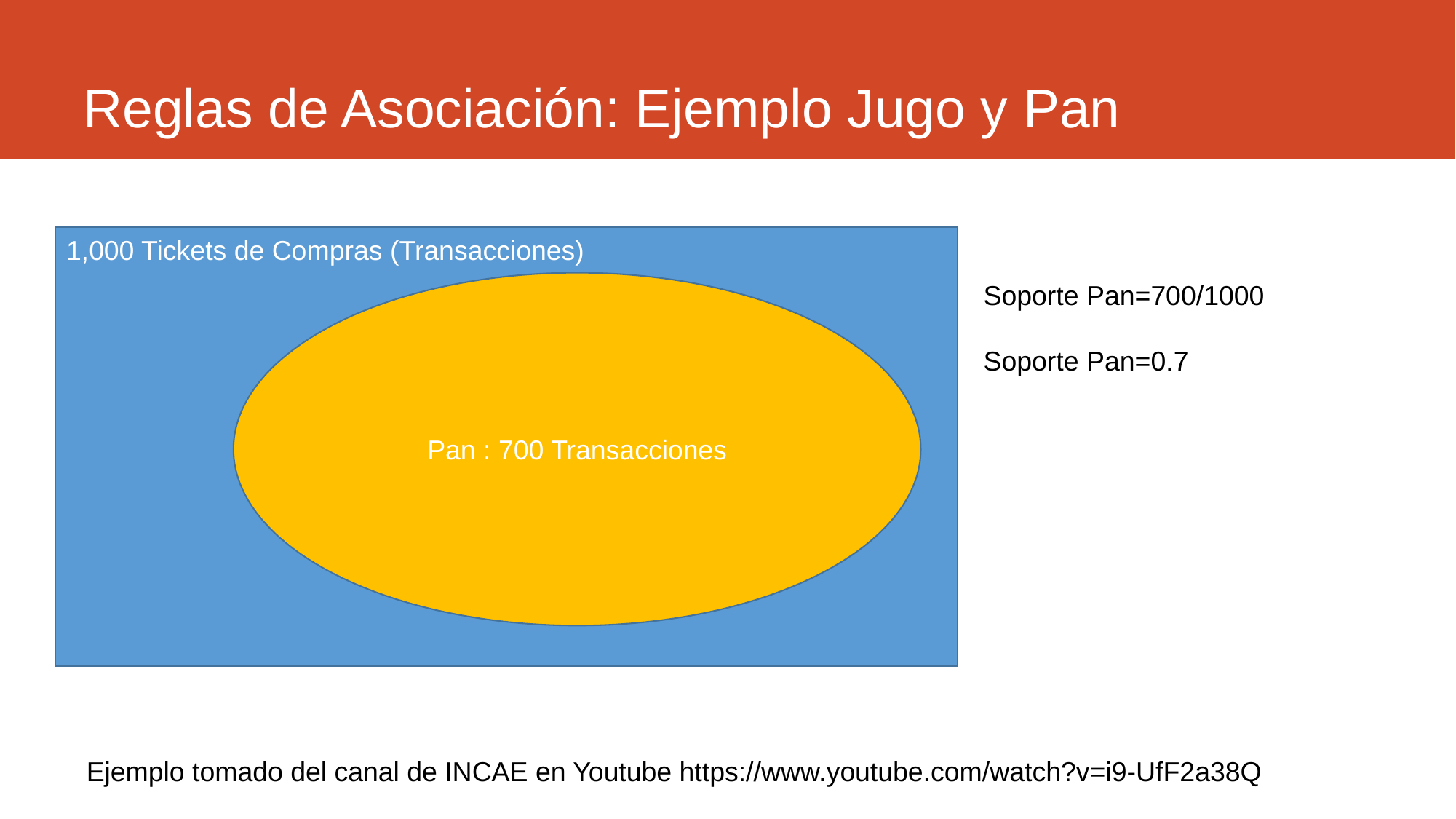

# Reglas de Asociación: Ejemplo Jugo y Pan
1,000 Tickets de Compras (Transacciones)
Soporte Pan=700/1000

Soporte Pan=0.7
Pan : 700 Transacciones
Ejemplo tomado del canal de INCAE en Youtube https://www.youtube.com/watch?v=i9-UfF2a38Q